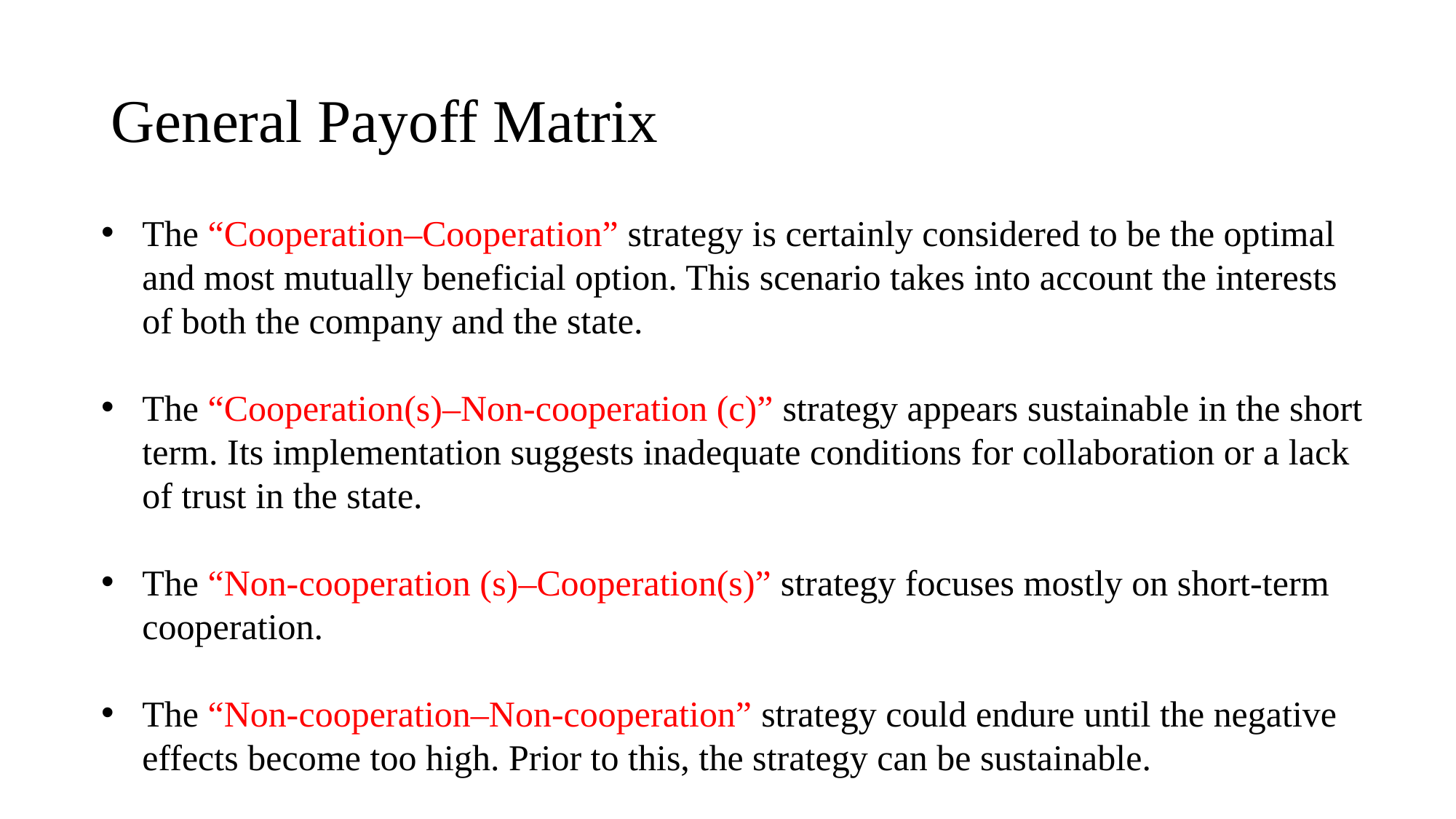

# General Payoff Matrix
The “Cooperation–Cooperation” strategy is certainly considered to be the optimal and most mutually beneficial option. This scenario takes into account the interests of both the company and the state.

The “Cooperation(s)–Non-cooperation (c)” strategy appears sustainable in the short term. Its implementation suggests inadequate conditions for collaboration or a lack of trust in the state.

The “Non-cooperation (s)–Cooperation(s)” strategy focuses mostly on short-term cooperation.

The “Non-cooperation–Non-cooperation” strategy could endure until the negative effects become too high. Prior to this, the strategy can be sustainable.